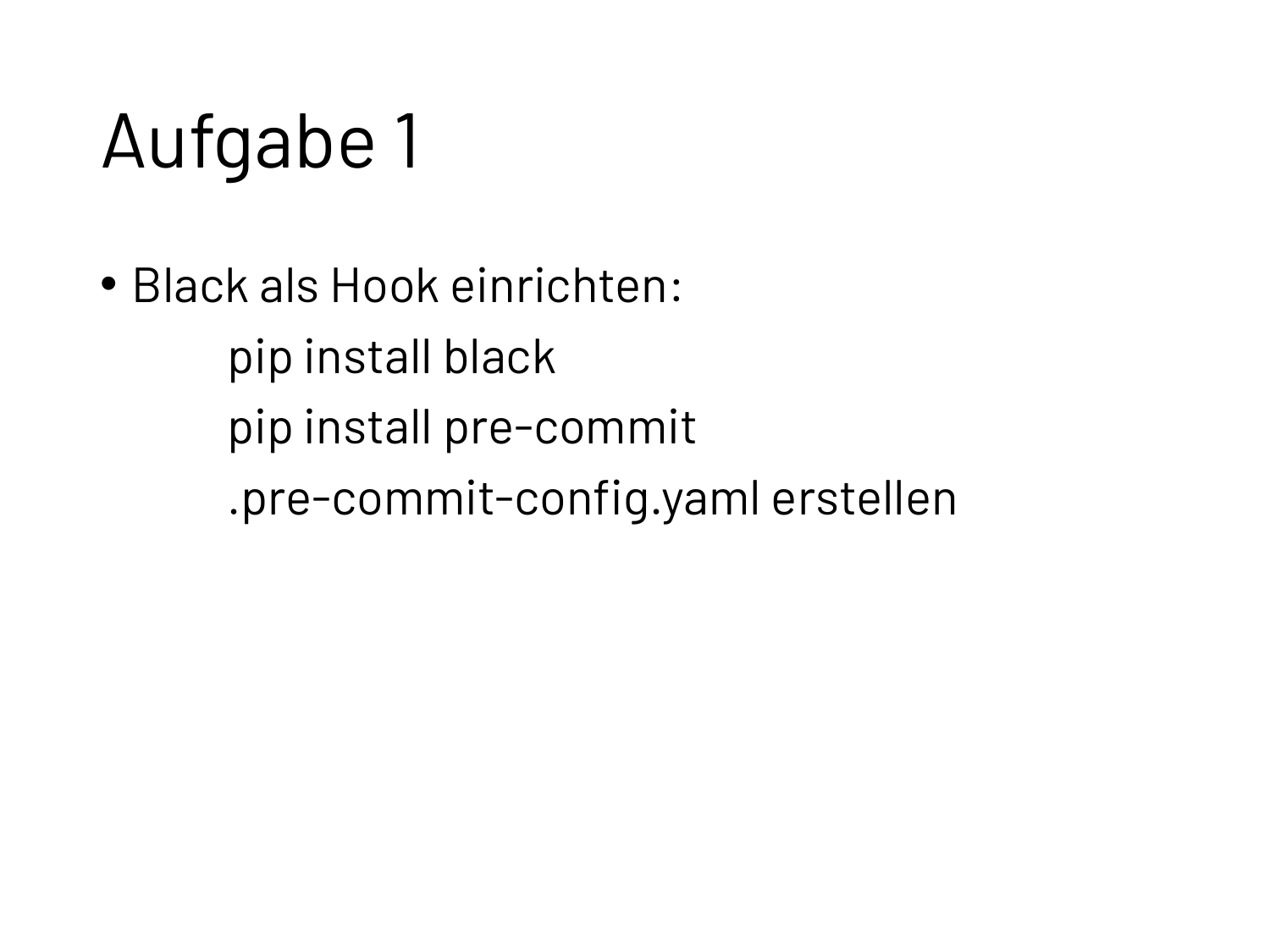

# Aufgabe 1
Black als Hook einrichten:
	pip install black
	pip install pre-commit
	.pre-commit-config.yaml erstellen